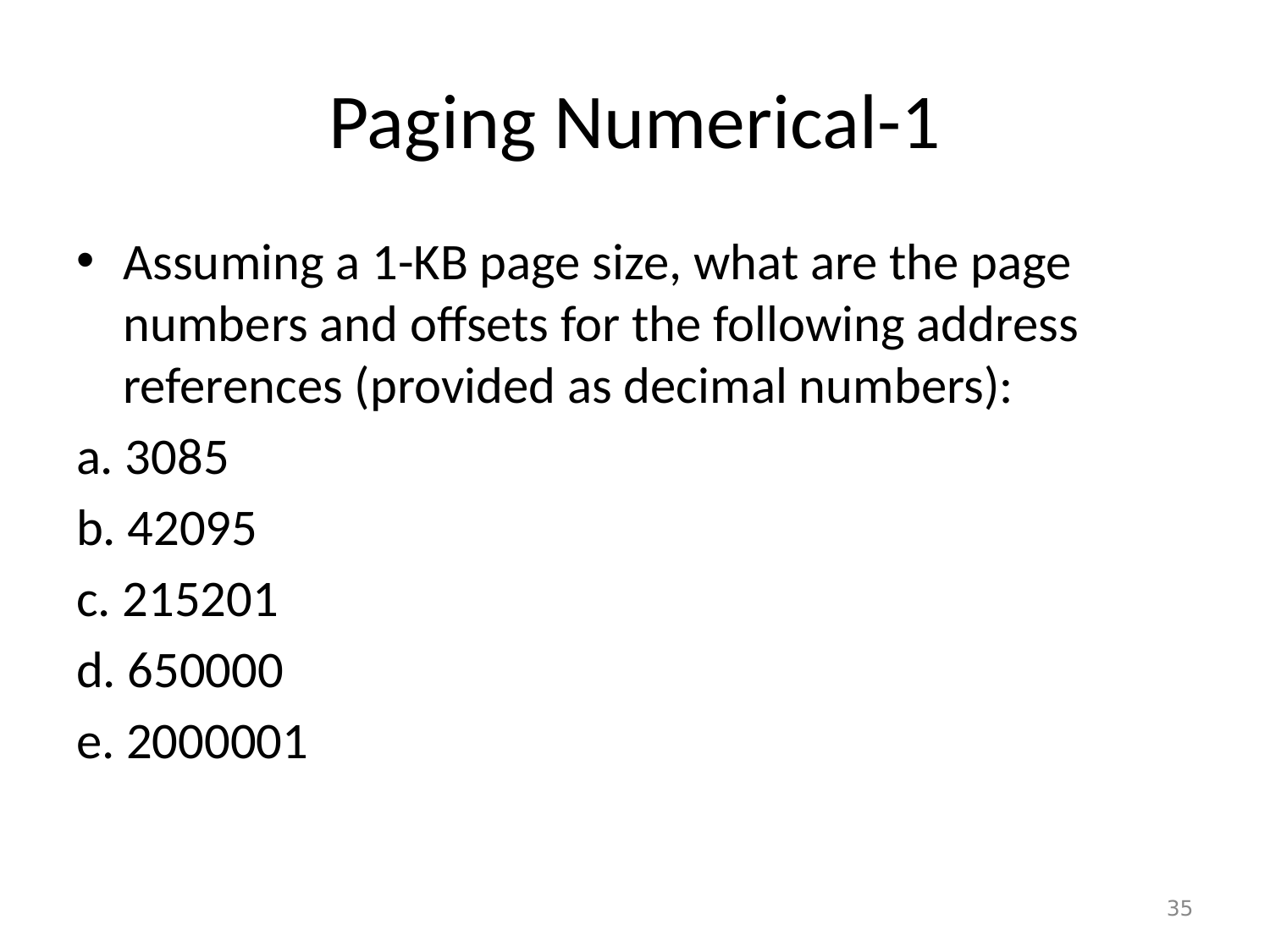

# Paging Numerical-1
Assuming a 1-KB page size, what are the page numbers and offsets for the following address references (provided as decimal numbers):
a. 3085
b. 42095
c. 215201
d. 650000
e. 2000001

35